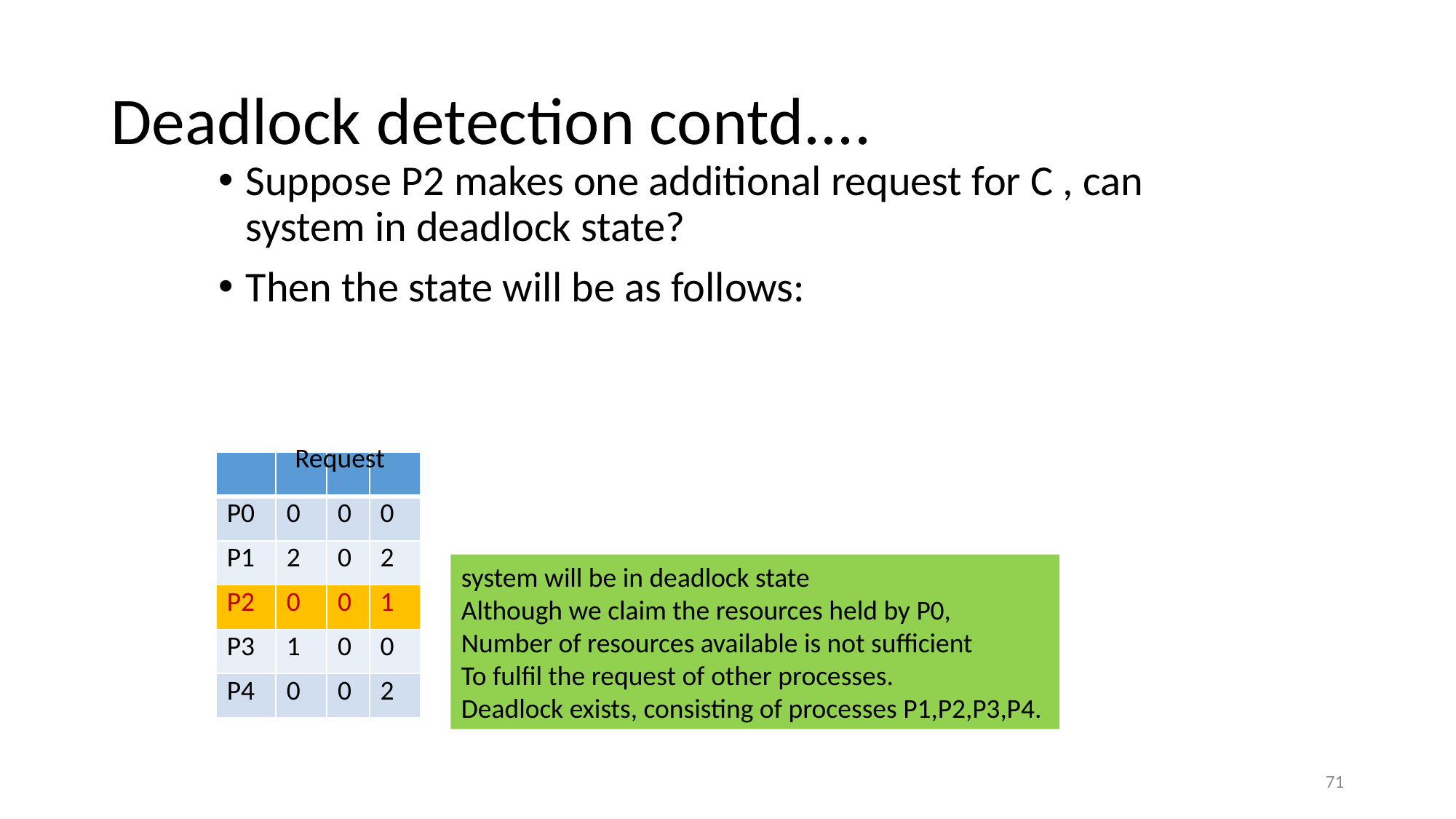

# Deadlock detection contd....
Suppose P2 makes one additional request for C , can system in deadlock state?
Then the state will be as follows:

Request
|  |  |  |  |
| --- | --- | --- | --- |
| P0 | 0 | 0 | 0 |
| P1 | 2 | 0 | 2 |
| P2 | 0 | 0 | 1 |
| P3 | 1 | 0 | 0 |
| P4 | 0 | 0 | 2 |
system will be in deadlock state
Although we claim the resources held by P0,
Number of resources available is not sufficient
To fulfil the request of other processes.
Deadlock exists, consisting of processes P1,P2,P3,P4.
71